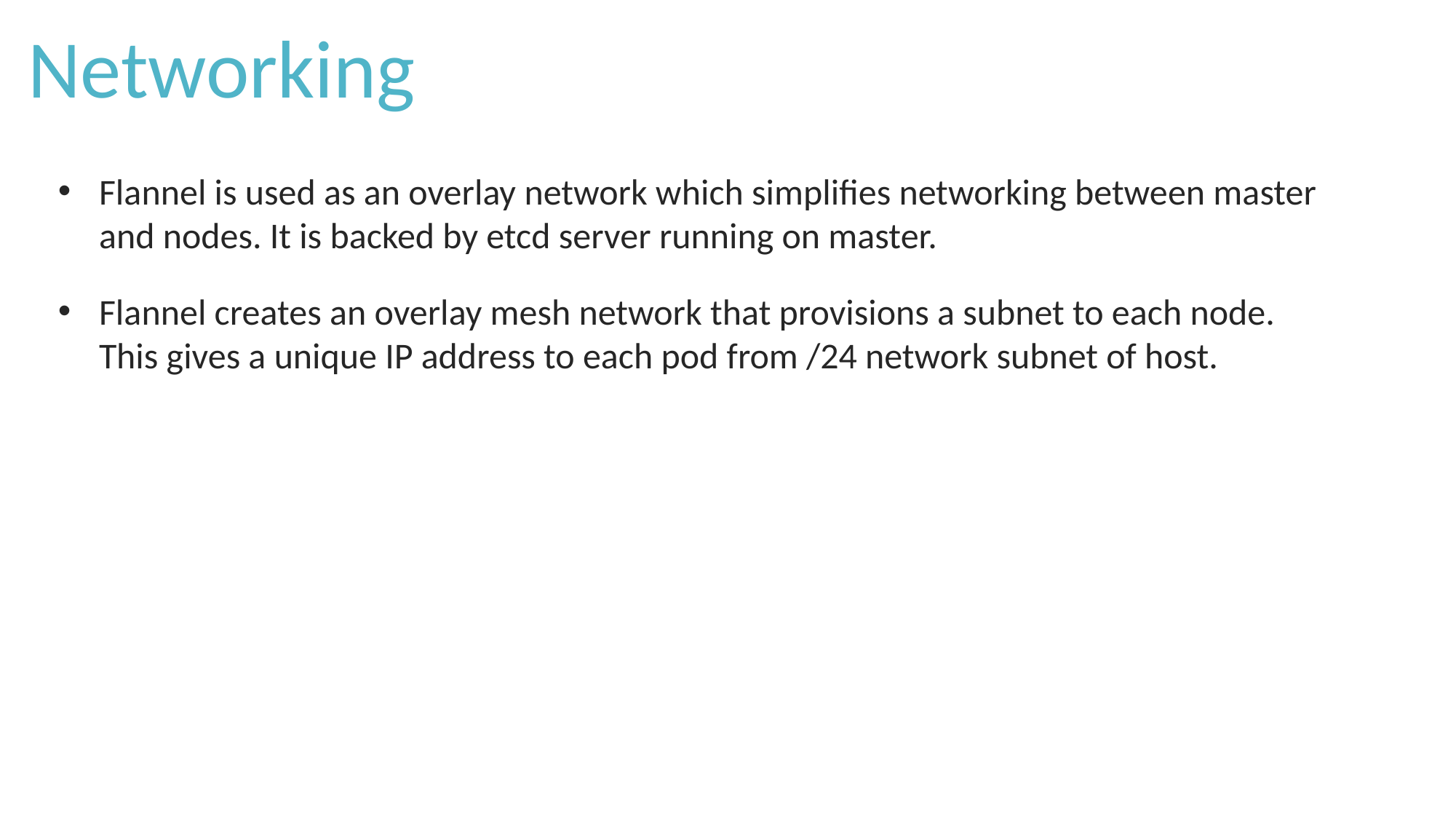

Networking
Flannel is used as an overlay network which simplifies networking between master and nodes. It is backed by etcd server running on master.

Flannel creates an overlay mesh network that provisions a subnet to each node. This gives a unique IP address to each pod from /24 network subnet of host.